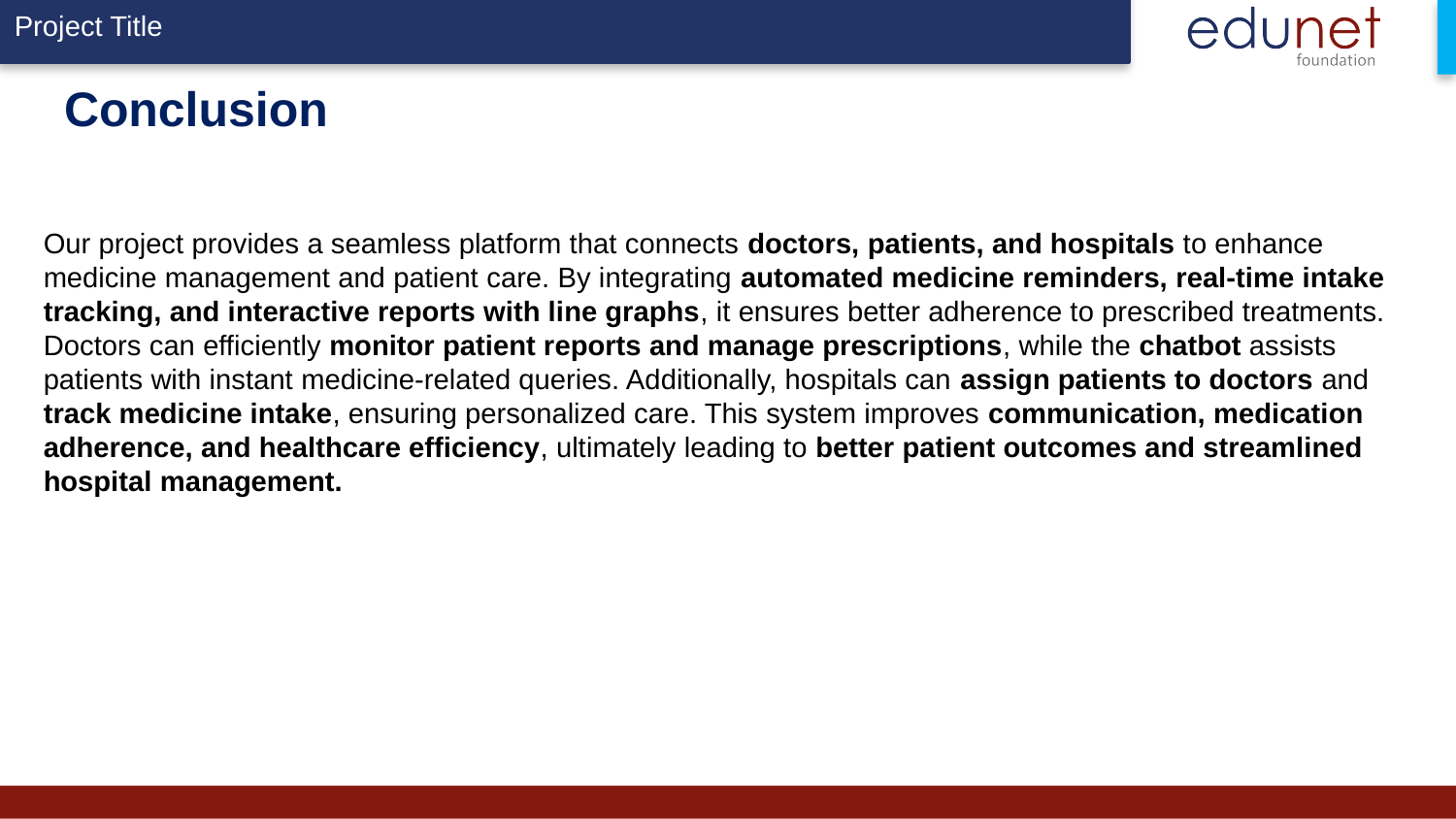

# Conclusion

Our project provides a seamless platform that connects doctors, patients, and hospitals to enhance medicine management and patient care. By integrating automated medicine reminders, real-time intake tracking, and interactive reports with line graphs, it ensures better adherence to prescribed treatments. Doctors can efficiently monitor patient reports and manage prescriptions, while the chatbot assists patients with instant medicine-related queries. Additionally, hospitals can assign patients to doctors and track medicine intake, ensuring personalized care. This system improves communication, medication adherence, and healthcare efficiency, ultimately leading to better patient outcomes and streamlined hospital management.